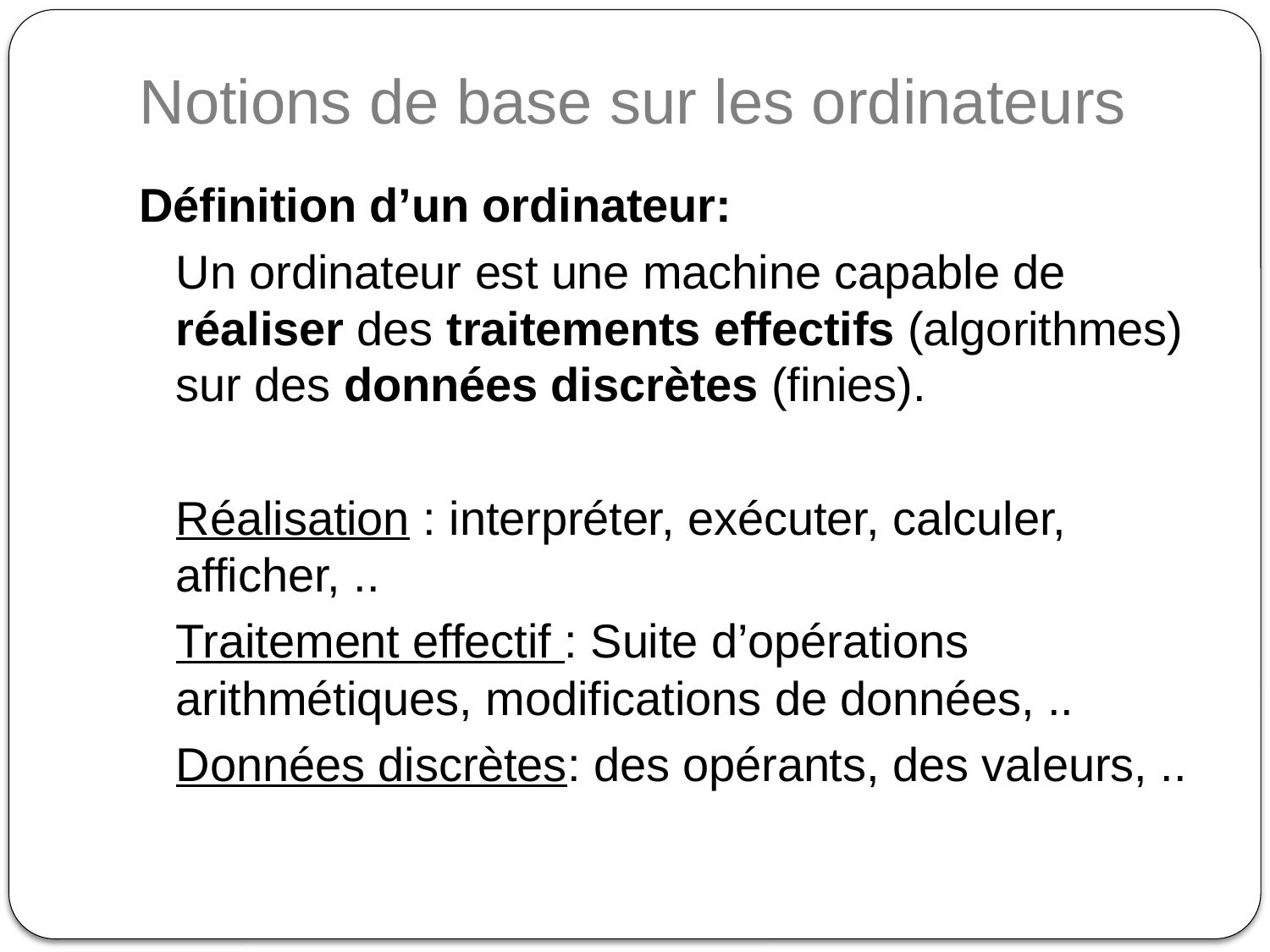

# Notions de base sur les ordinateurs
Définition d’un ordinateur:
	Un ordinateur est une machine capable de réaliser des traitements effectifs (algorithmes) sur des données discrètes (finies).

	Réalisation : interpréter, exécuter, calculer, afficher, ..
	Traitement effectif : Suite d’opérations arithmétiques, modifications de données, ..
	Données discrètes: des opérants, des valeurs, ..